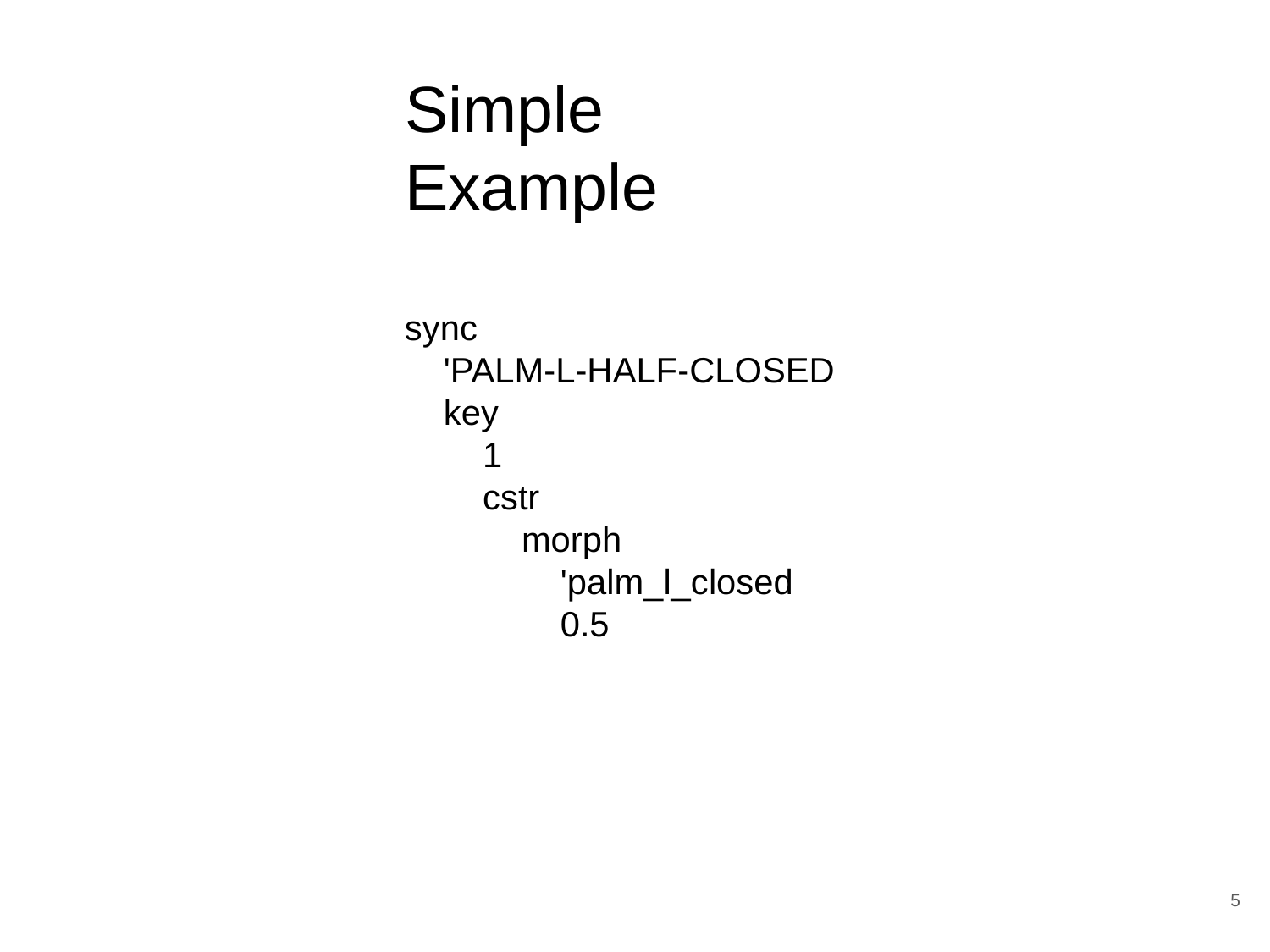

Simple Example
sync
    'PALM-L-HALF-CLOSED
    key
        1
        cstr
            morph
                'palm_l_closed
                0.5
5